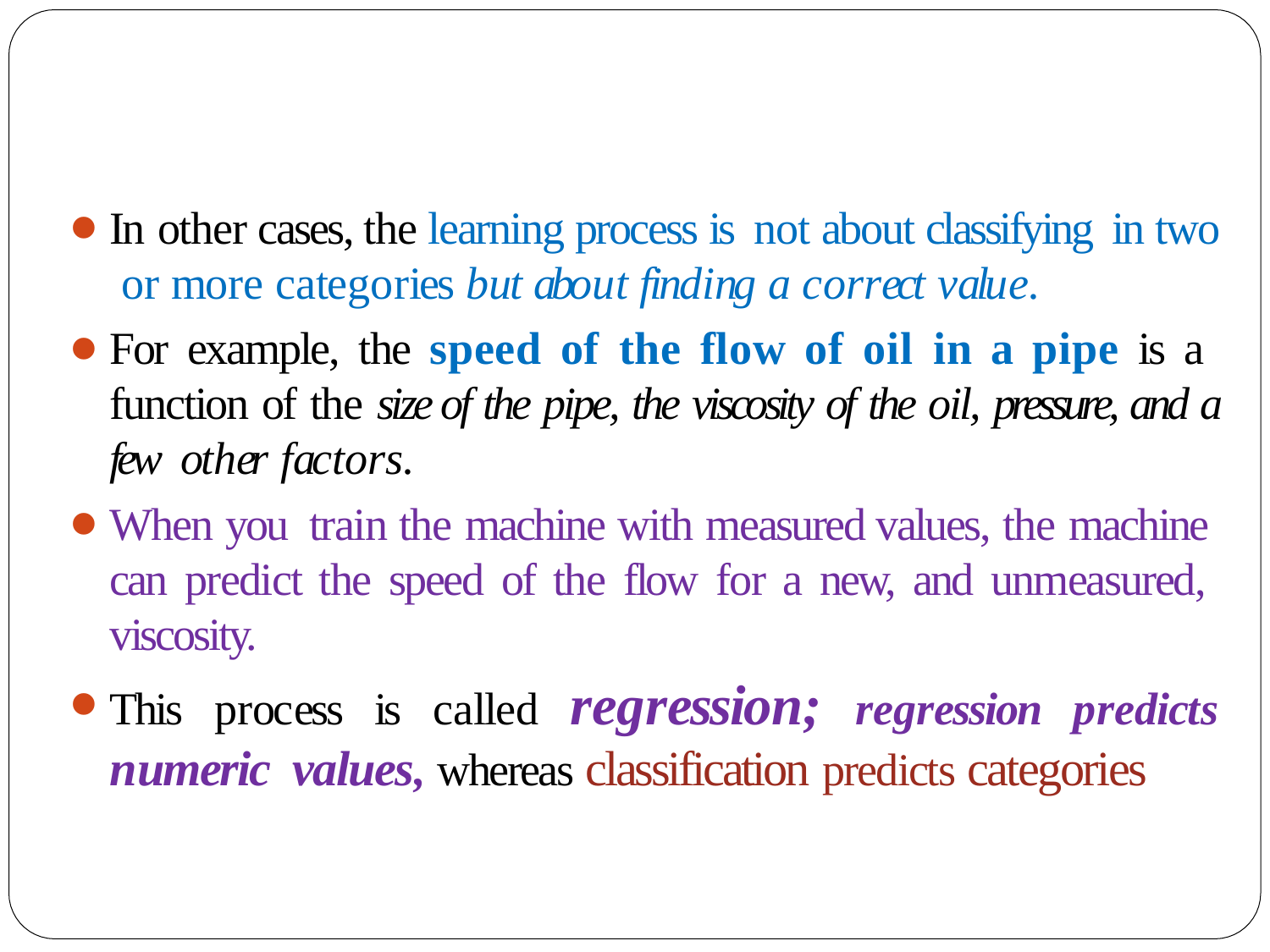

In other cases, the learning process is not about classifying in two  or more categories but about finding a correct value.
For example, the speed of the flow of oil in a pipe is a  function of the size of the pipe, the viscosity of the oil, pressure, and a few  other factors.
When you train the machine with measured values, the machine  can predict the speed of the flow for a new, and unmeasured,  viscosity.
This process is called regression; regression predicts numeric  values, whereas classification predicts categories